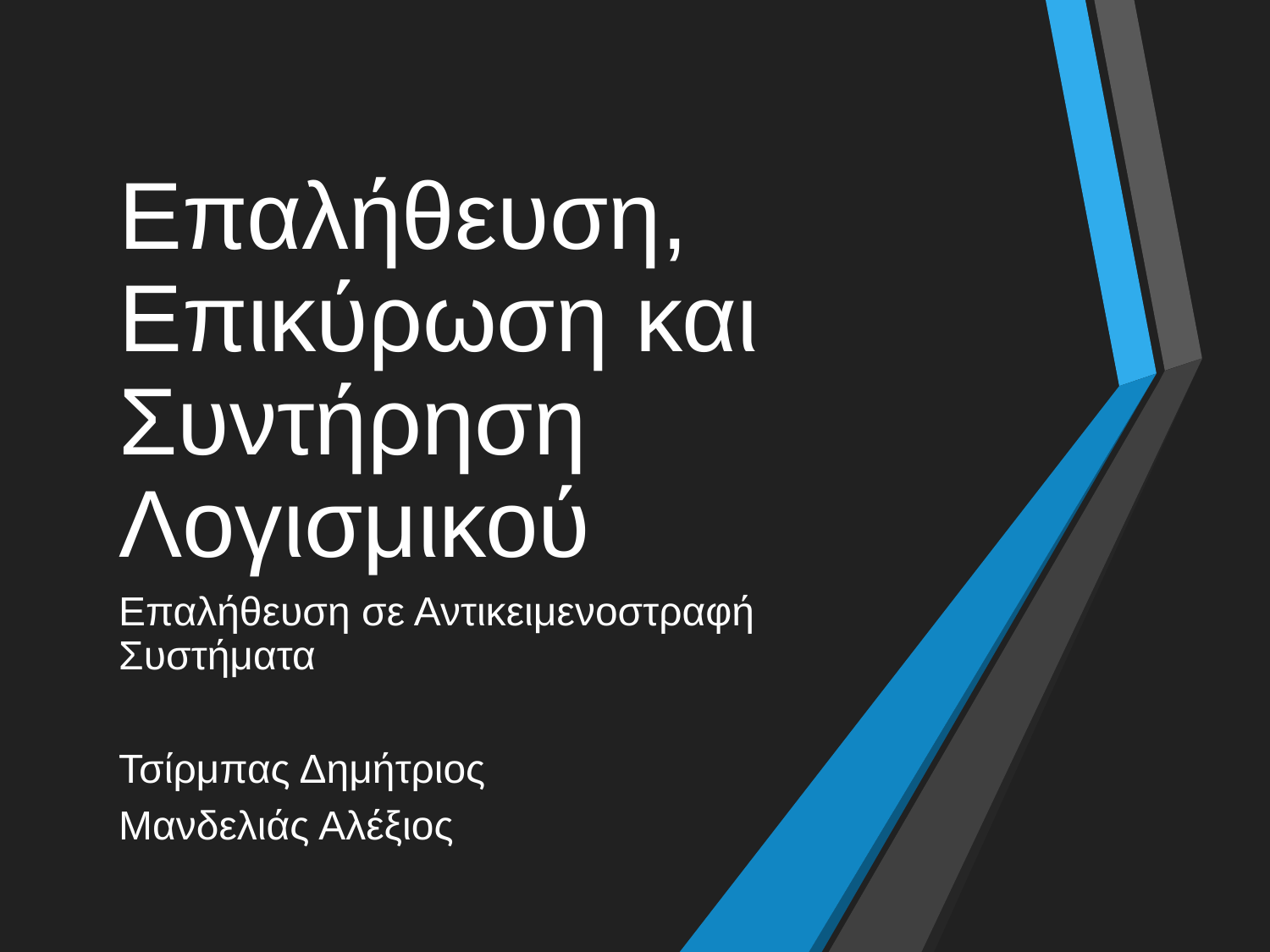

# Επαλήθευση, Επικύρωση και Συντήρηση Λογισμικού
Επαλήθευση σε Αντικειμενοστραφή Συστήματα

Τσίρμπας Δημήτριος
Μανδελιάς Αλέξιος